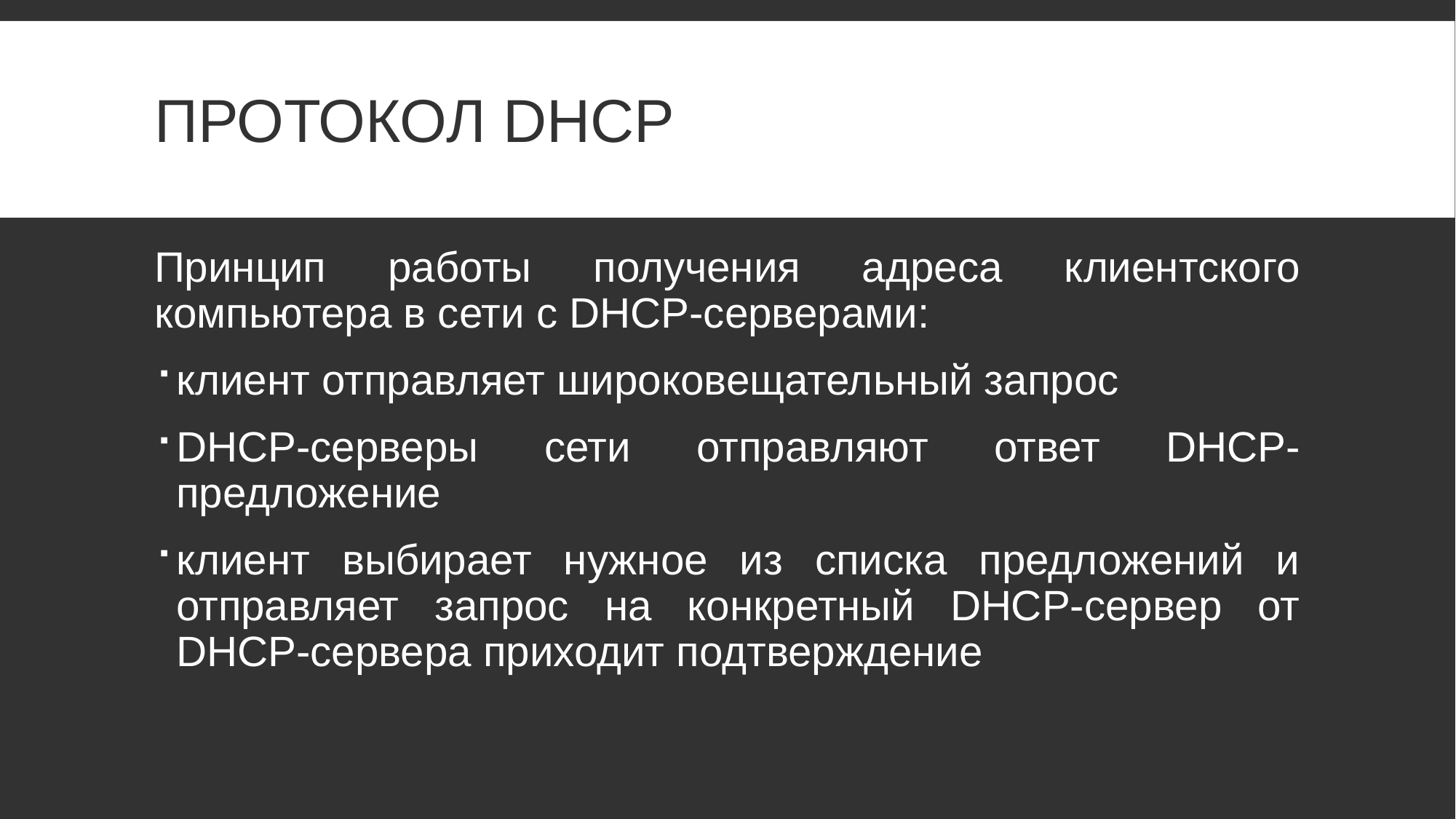

# Протокол DHCP
Принцип работы получения адреса клиентского компьютера в сети с DHCP-серверами:
клиент отправляет широковещательный запрос
DHCP-серверы сети отправляют ответ DHCP-предложение
клиент выбирает нужное из списка предложений и отправляет запрос на конкретный DHCP-сервер от DHCP-сервера приходит подтверждение